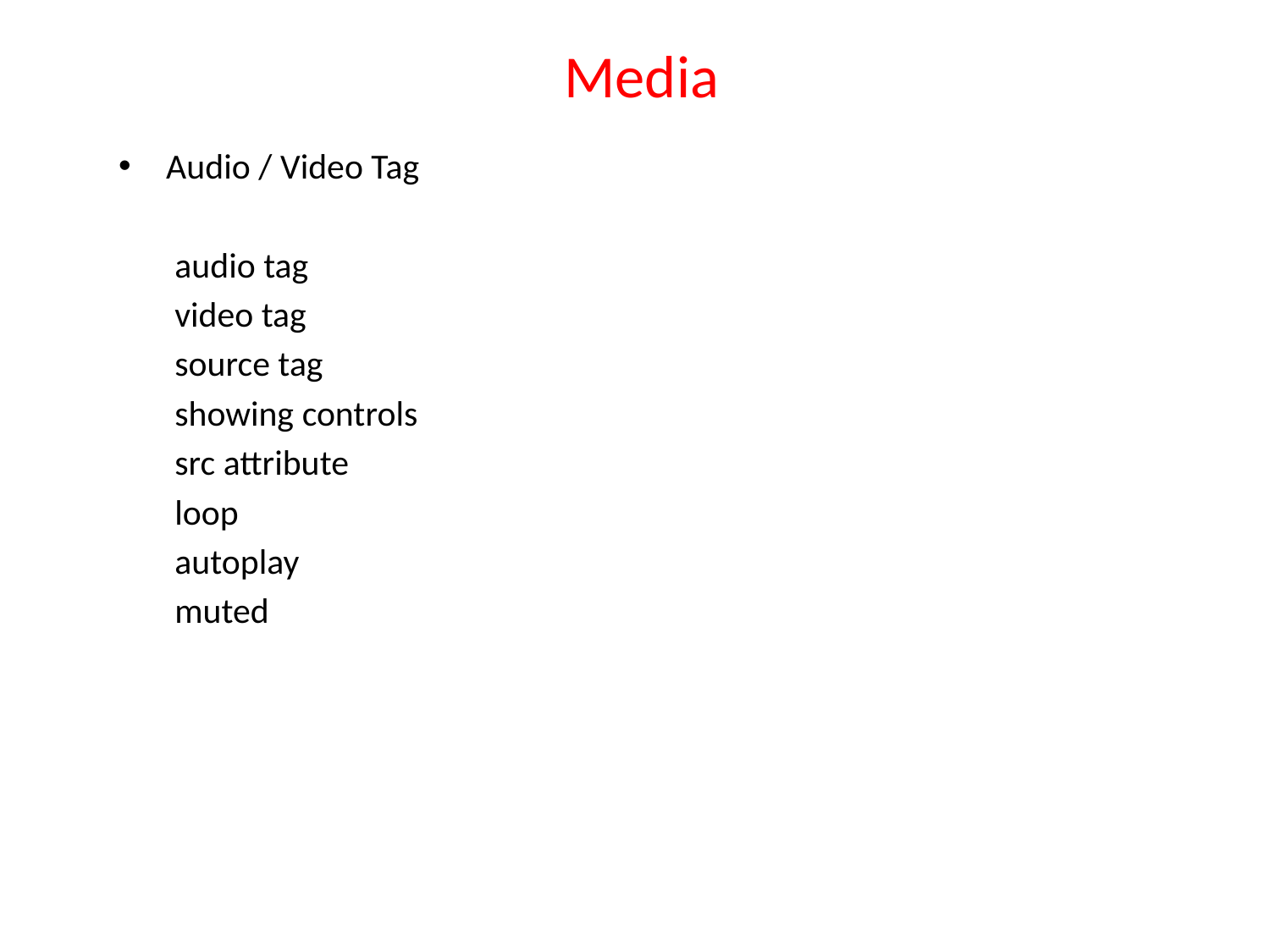

# Media
Audio / Video Tag

       audio tag
       video tag
       source tag
       showing controls
       src attribute
       loop
       autoplay
       muted